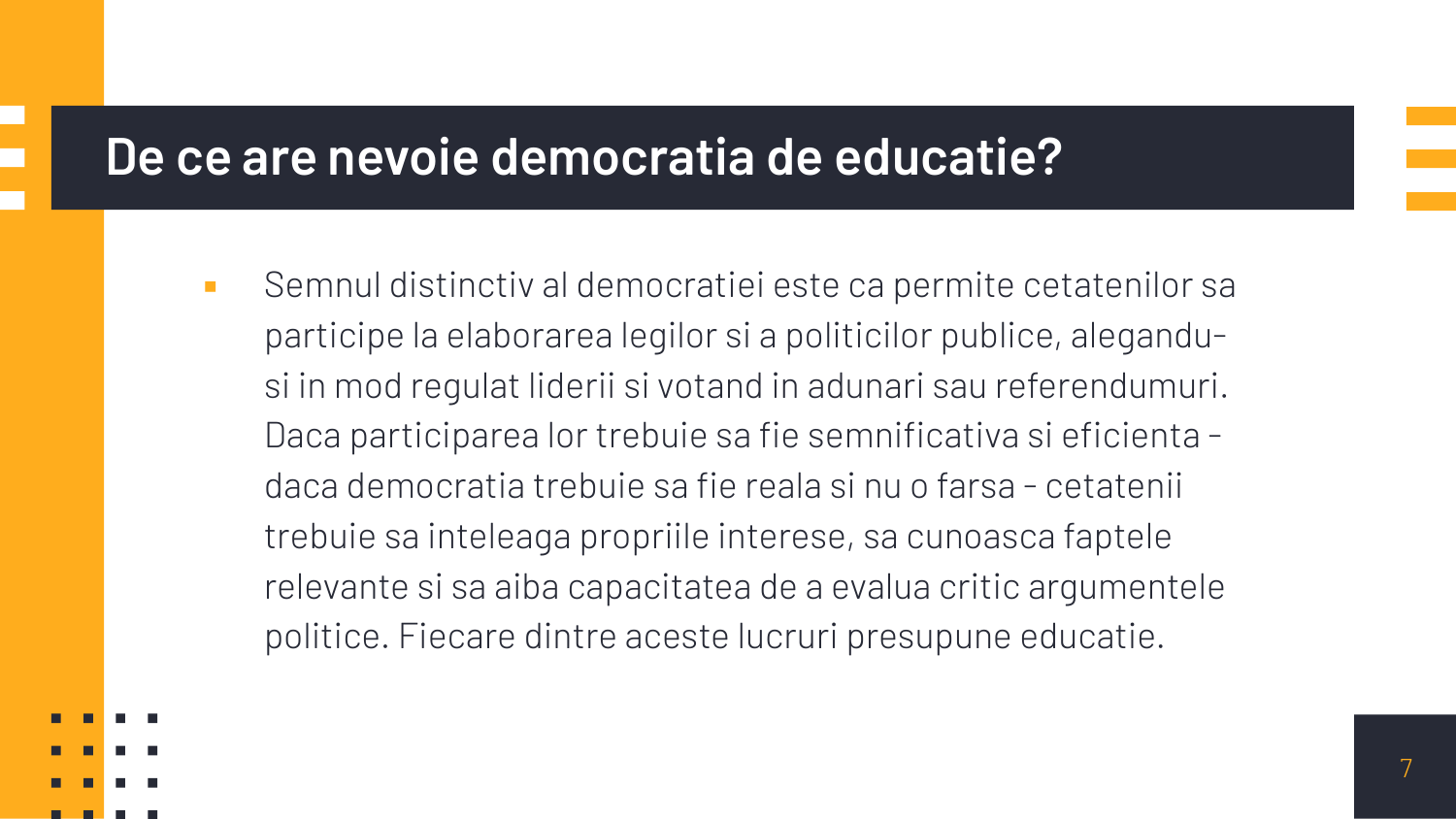

# De ce are nevoie democratia de educatie?
Semnul distinctiv al democratiei este ca permite cetatenilor sa participe la elaborarea legilor si a politicilor publice, alegandu-si in mod regulat liderii si votand in adunari sau referendumuri. Daca participarea lor trebuie sa fie semnificativa si eficienta - daca democratia trebuie sa fie reala si nu o farsa - cetatenii trebuie sa inteleaga propriile interese, sa cunoasca faptele relevante si sa aiba capacitatea de a evalua critic argumentele politice. Fiecare dintre aceste lucruri presupune educatie.
7